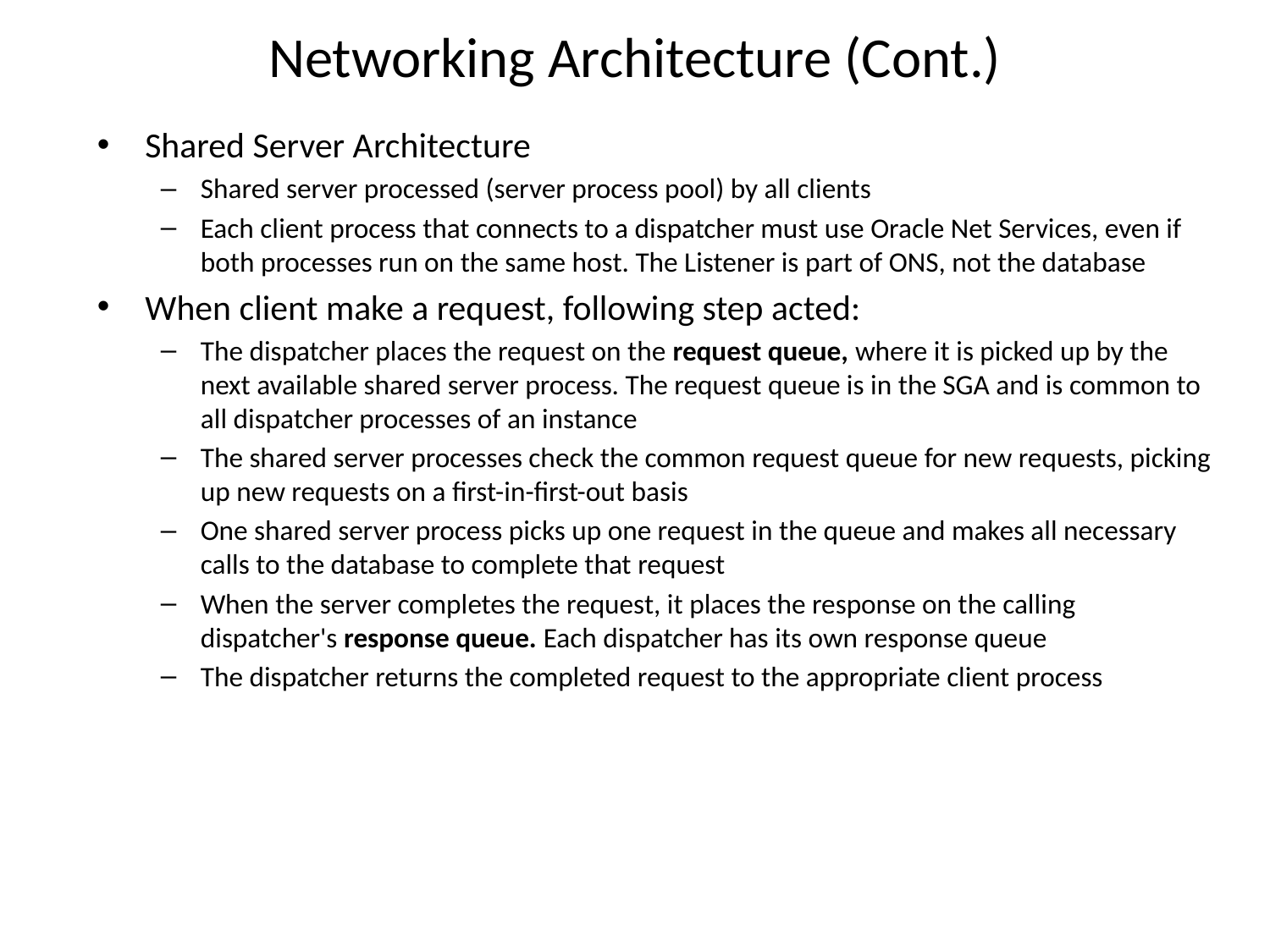

# Networking Architecture (Cont.)
Shared Server Architecture
Shared server processed (server process pool) by all clients
Each client process that connects to a dispatcher must use Oracle Net Services, even if both processes run on the same host. The Listener is part of ONS, not the database
When client make a request, following step acted:
The dispatcher places the request on the request queue, where it is picked up by the next available shared server process. The request queue is in the SGA and is common to all dispatcher processes of an instance
The shared server processes check the common request queue for new requests, picking up new requests on a first-in-first-out basis
One shared server process picks up one request in the queue and makes all necessary calls to the database to complete that request
When the server completes the request, it places the response on the calling dispatcher's response queue. Each dispatcher has its own response queue
The dispatcher returns the completed request to the appropriate client process